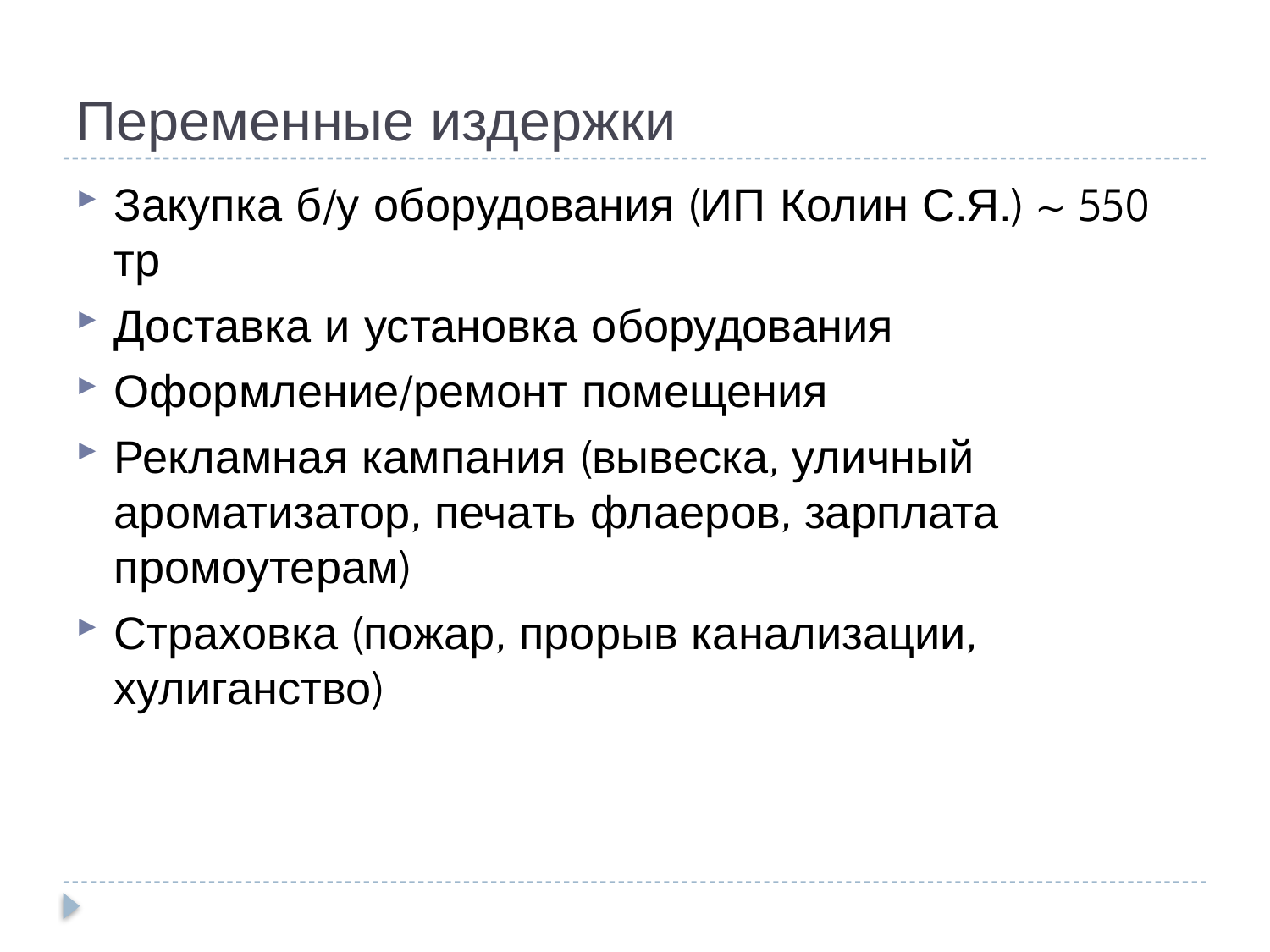

# Переменные издержки
Закупка б/у оборудования (ИП Колин С.Я.) ~ 550 тр
Доставка и установка оборудования
Оформление/ремонт помещения
Рекламная кампания (вывеска, уличный ароматизатор, печать флаеров, зарплата промоутерам)
Страховка (пожар, прорыв канализации, хулиганство)